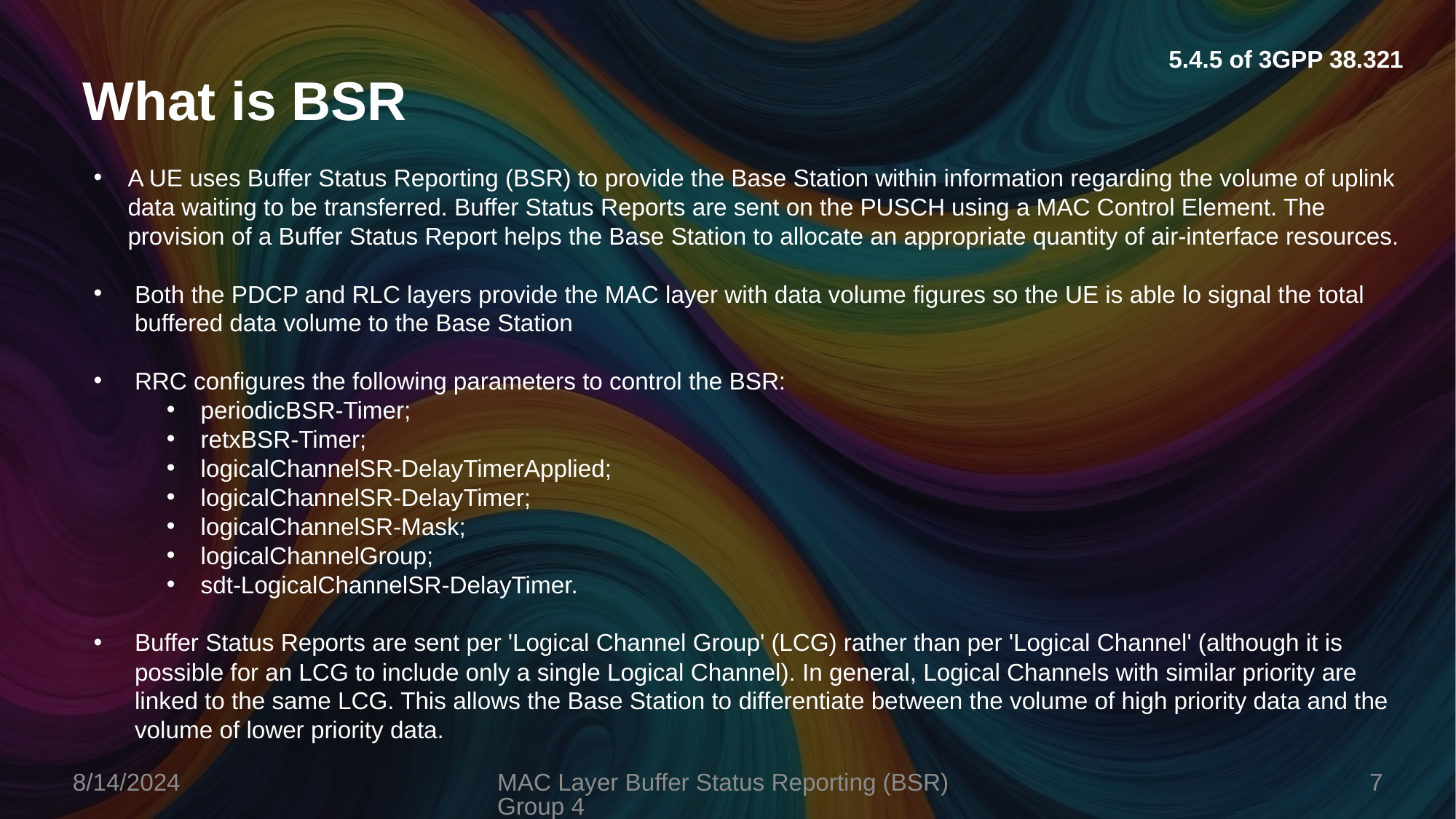

5.4.5 of 3GPP 38.321
# What is BSR
A UE uses Buffer Status Reporting (BSR) to provide the Base Station within information regarding the volume of uplink data waiting to be transferred. Buffer Status Reports are sent on the PUSCH using a MAC Control Element. The provision of a Buffer Status Report helps the Base Station to allocate an appropriate quantity of air-interface resources.

Both the PDCP and RLC layers provide the MAC layer with data volume figures so the UE is able lo signal the total buffered data volume to the Base Station

RRC configures the following parameters to control the BSR:
periodicBSR-Timer;
retxBSR-Timer;
logicalChannelSR-DelayTimerApplied;
logicalChannelSR-DelayTimer;
logicalChannelSR-Mask;
logicalChannelGroup;
sdt-LogicalChannelSR-DelayTimer.

Buffer Status Reports are sent per 'Logical Channel Group' (LCG) rather than per 'Logical Channel' (although it is possible for an LCG to include only a single Logical Channel). In general, Logical Channels with similar priority are linked to the same LCG. This allows the Base Station to differentiate between the volume of high priority data and the volume of lower priority data.
8/14/2024
MAC Layer Buffer Status Reporting (BSR) Group 4
7